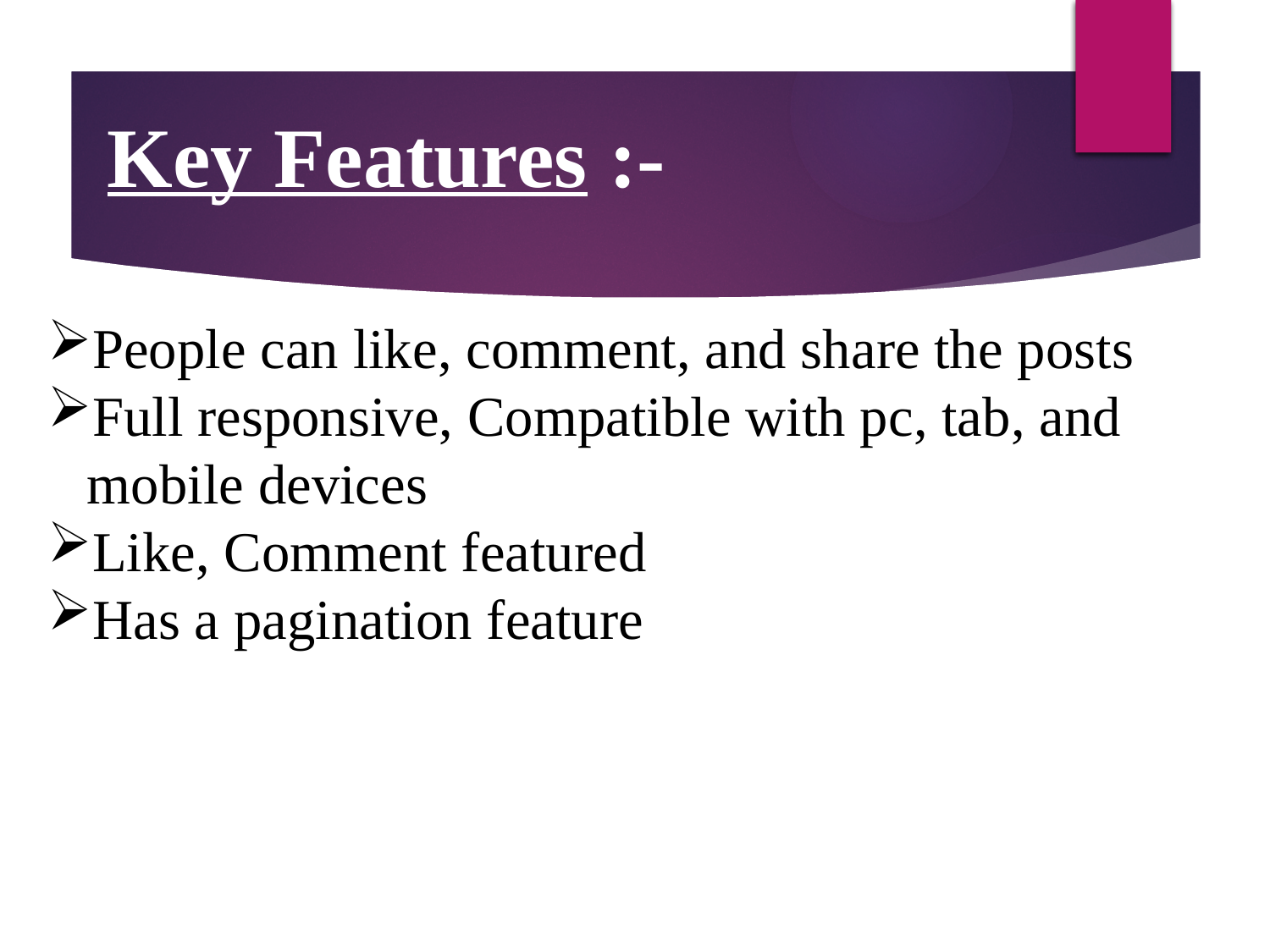

Key Features :-
People can like, comment, and share the posts
Full responsive, Compatible with pc, tab, and mobile devices
Like, Comment featured
Has a pagination feature